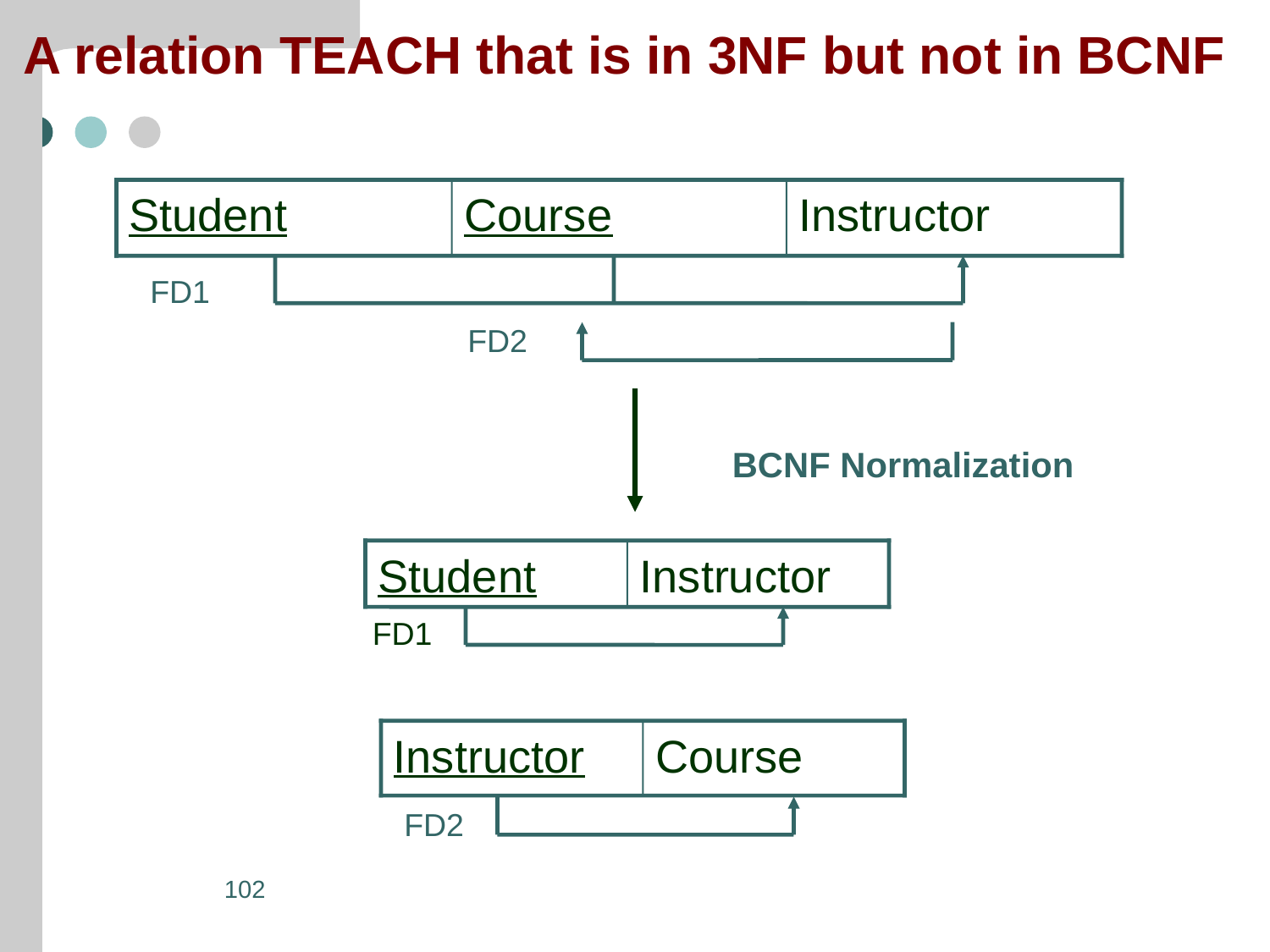

# A relation TEACH that is in 3NF but not in BCNF
Student

Course

Instructor

FD1

FD2

BCNF Normalization
Student

Instructor

FD1

Instructor

Course

FD2

102